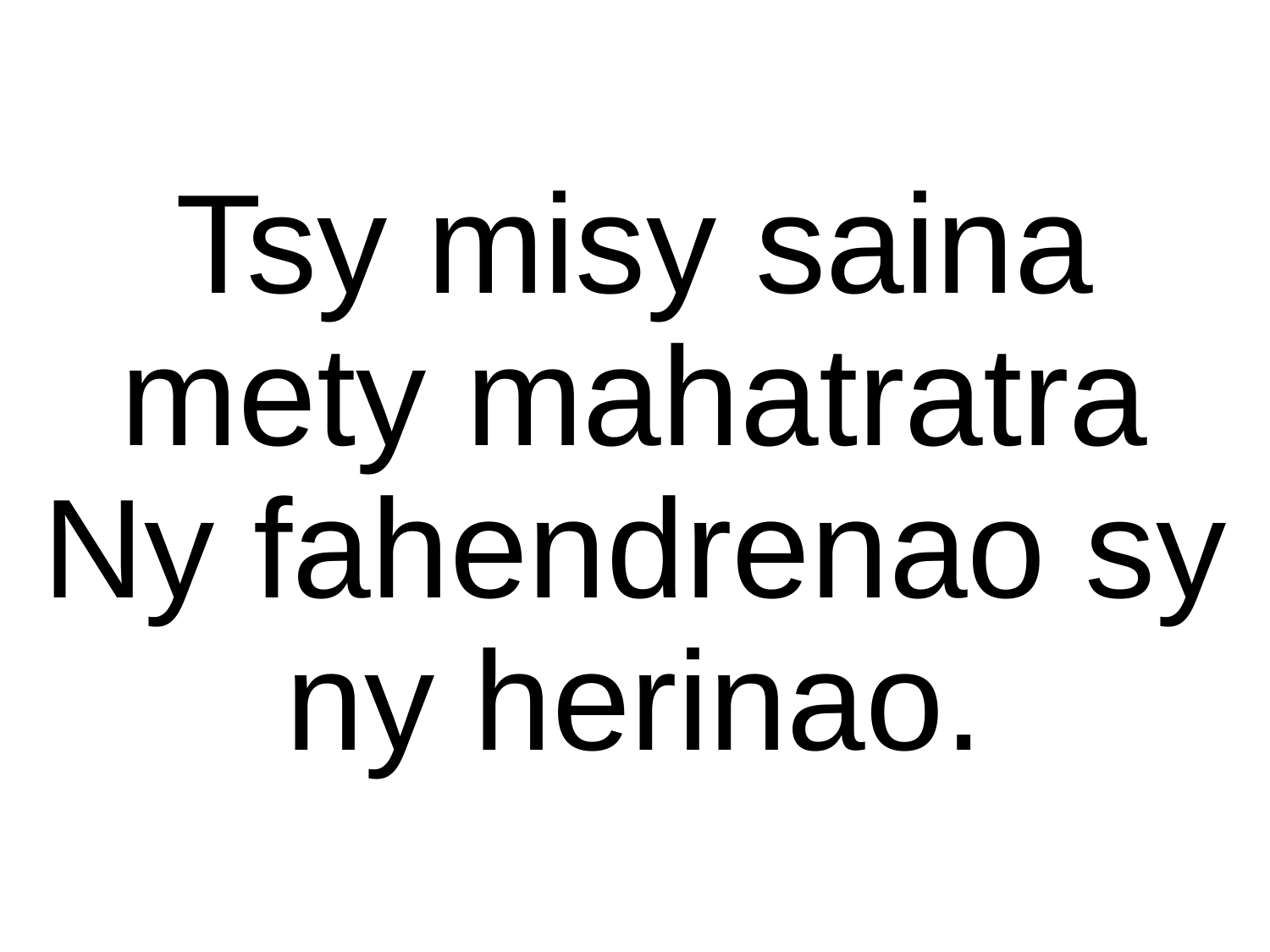

Tsy misy saina mety mahatratra
Ny fahendrenao sy ny herinao.